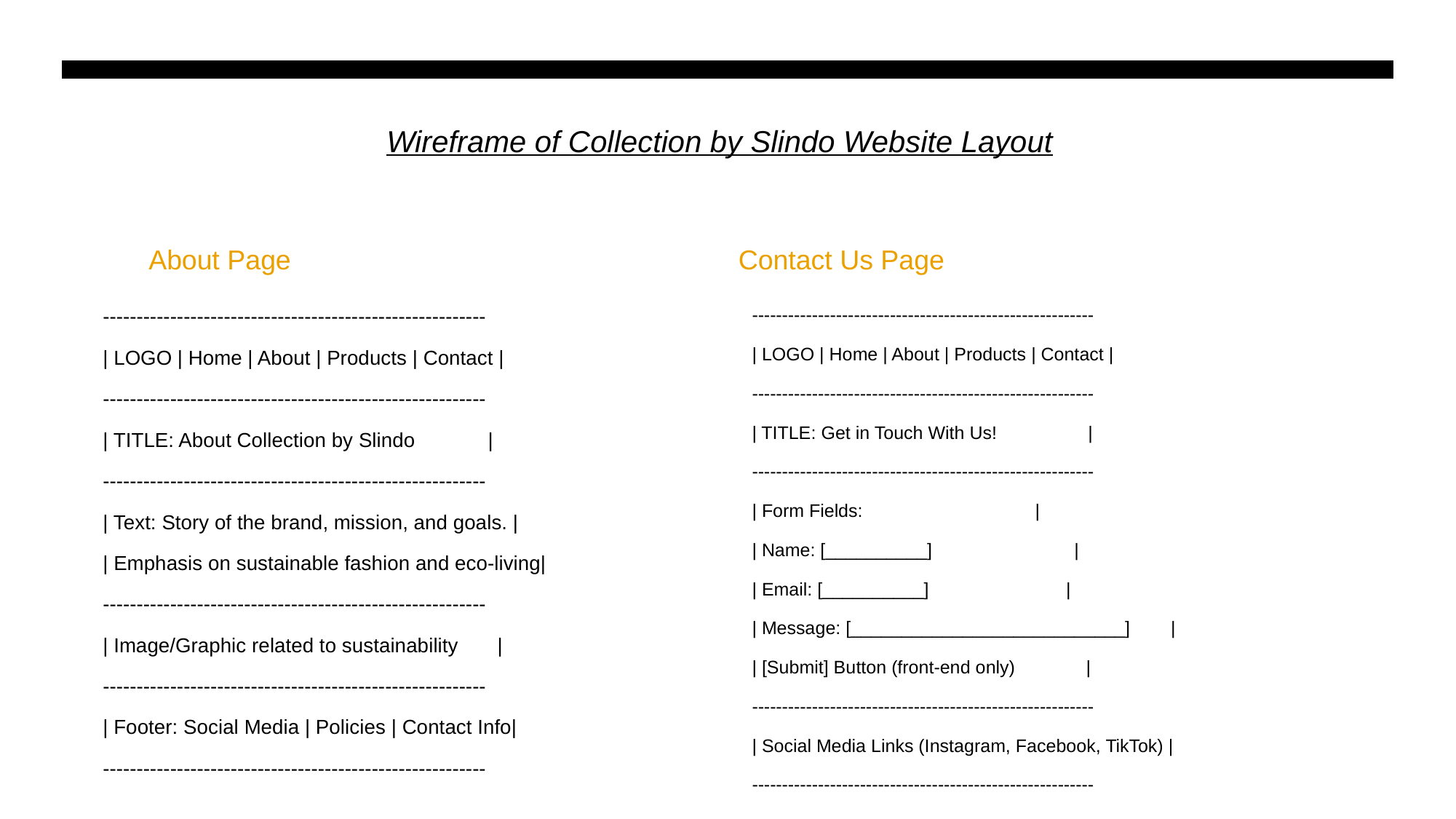

# Wireframe of Collection by Slindo Website Layout

Contact Us Page
About Page
---------------------------------------------------------
| LOGO | Home | About | Products | Contact |
---------------------------------------------------------
| TITLE: About Collection by Slindo             |
---------------------------------------------------------
| Text: Story of the brand, mission, and goals. |
| Emphasis on sustainable fashion and eco-living|
---------------------------------------------------------
| Image/Graphic related to sustainability       |
---------------------------------------------------------
| Footer: Social Media | Policies | Contact Info|
---------------------------------------------------------
---------------------------------------------------------
| LOGO | Home | About | Products | Contact |
---------------------------------------------------------
| TITLE: Get in Touch With Us!                  |
---------------------------------------------------------
| Form Fields:                                  |
| Name: [__________]                            |
| Email: [__________]                           |
| Message: [___________________________]        |
| [Submit] Button (front-end only)              |
---------------------------------------------------------
| Social Media Links (Instagram, Facebook, TikTok) |
---------------------------------------------------------